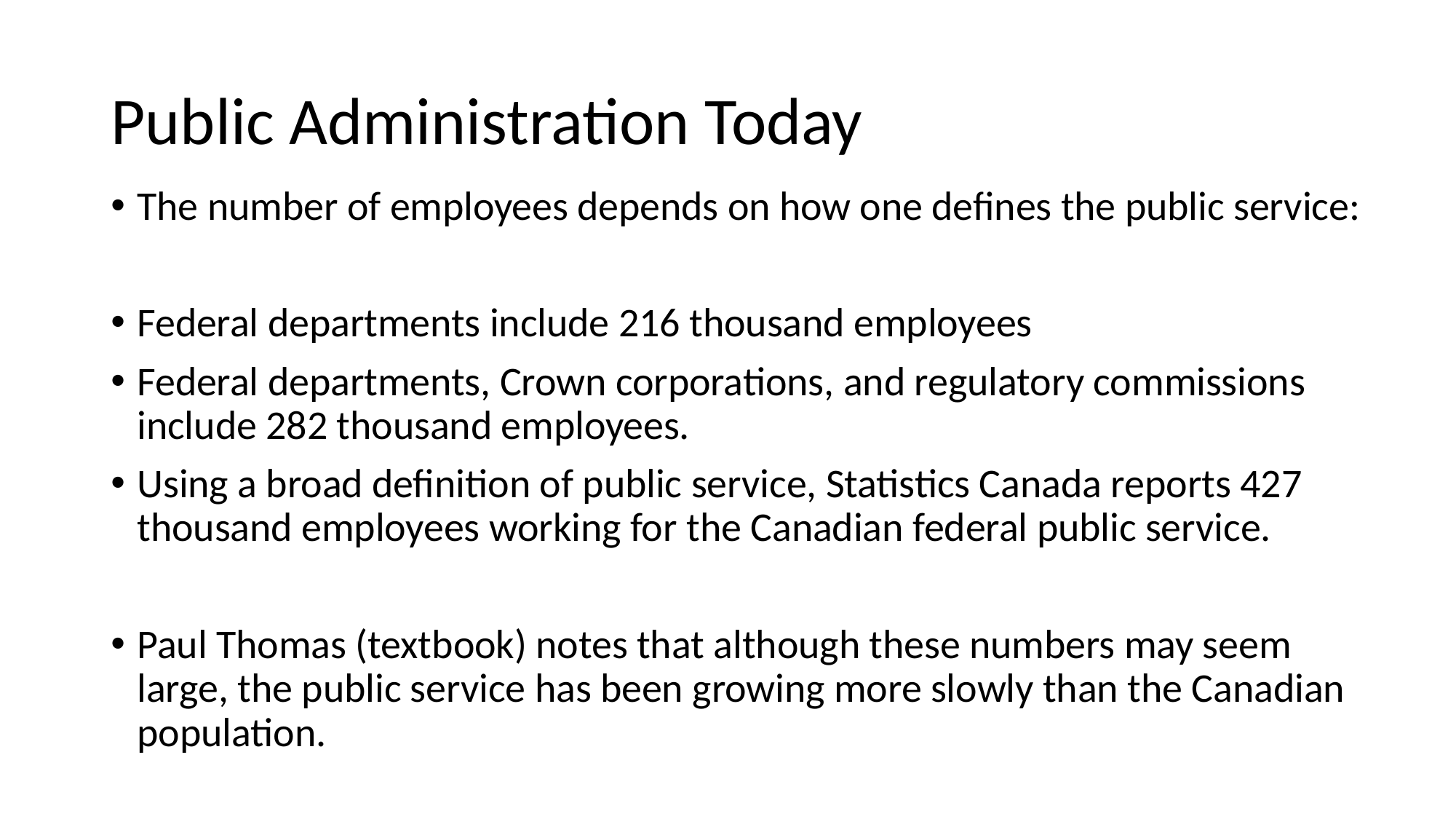

# Public Administration Today
The number of employees depends on how one defines the public service:

Federal departments include 216 thousand employees
Federal departments, Crown corporations, and regulatory commissions include 282 thousand employees.
Using a broad definition of public service, Statistics Canada reports 427 thousand employees working for the Canadian federal public service.

Paul Thomas (textbook) notes that although these numbers may seem large, the public service has been growing more slowly than the Canadian population.